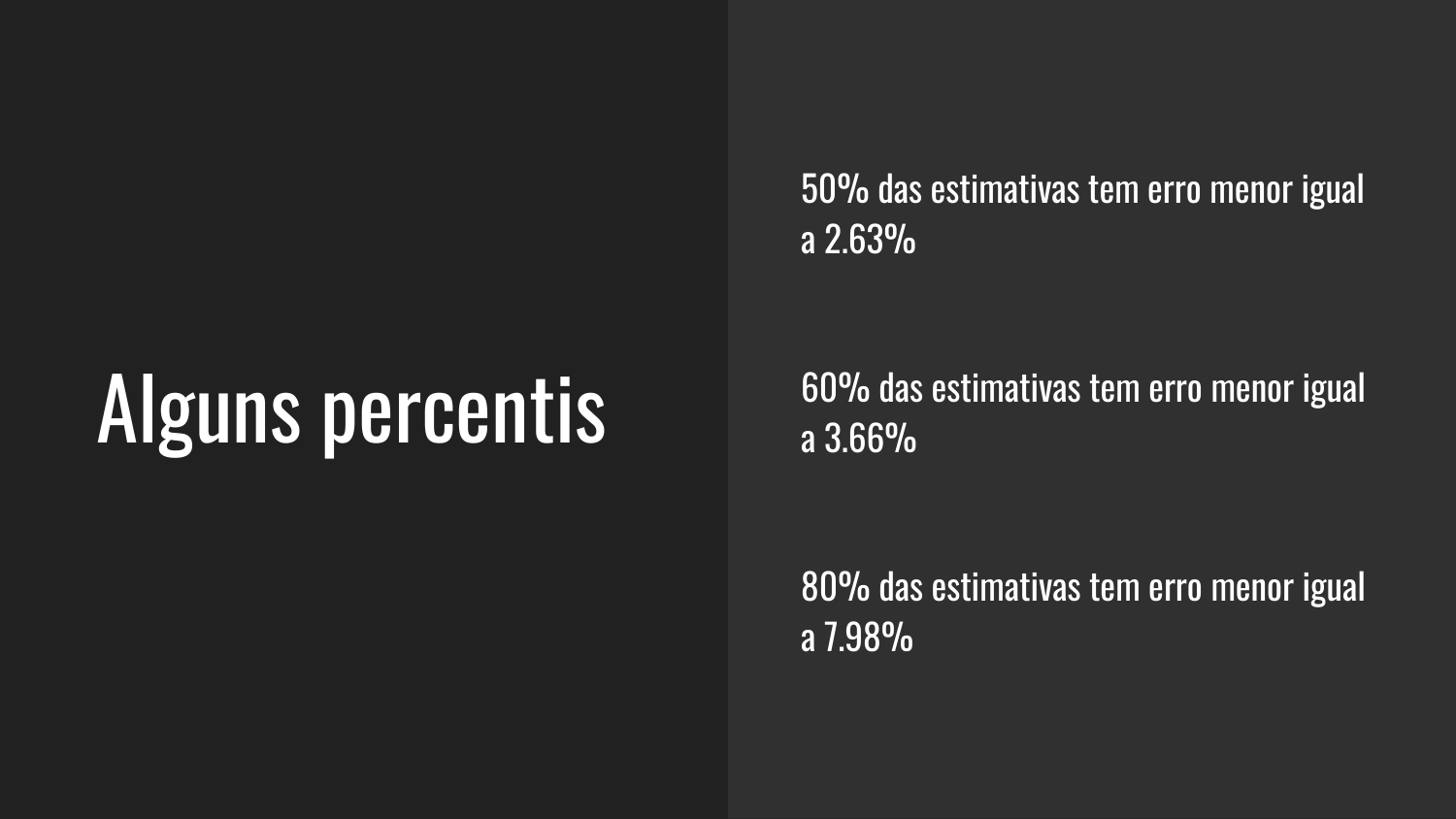

50% das estimativas tem erro menor igual a 2.63%

60% das estimativas tem erro menor igual a 3.66%

80% das estimativas tem erro menor igual a 7.98%
# Alguns percentis